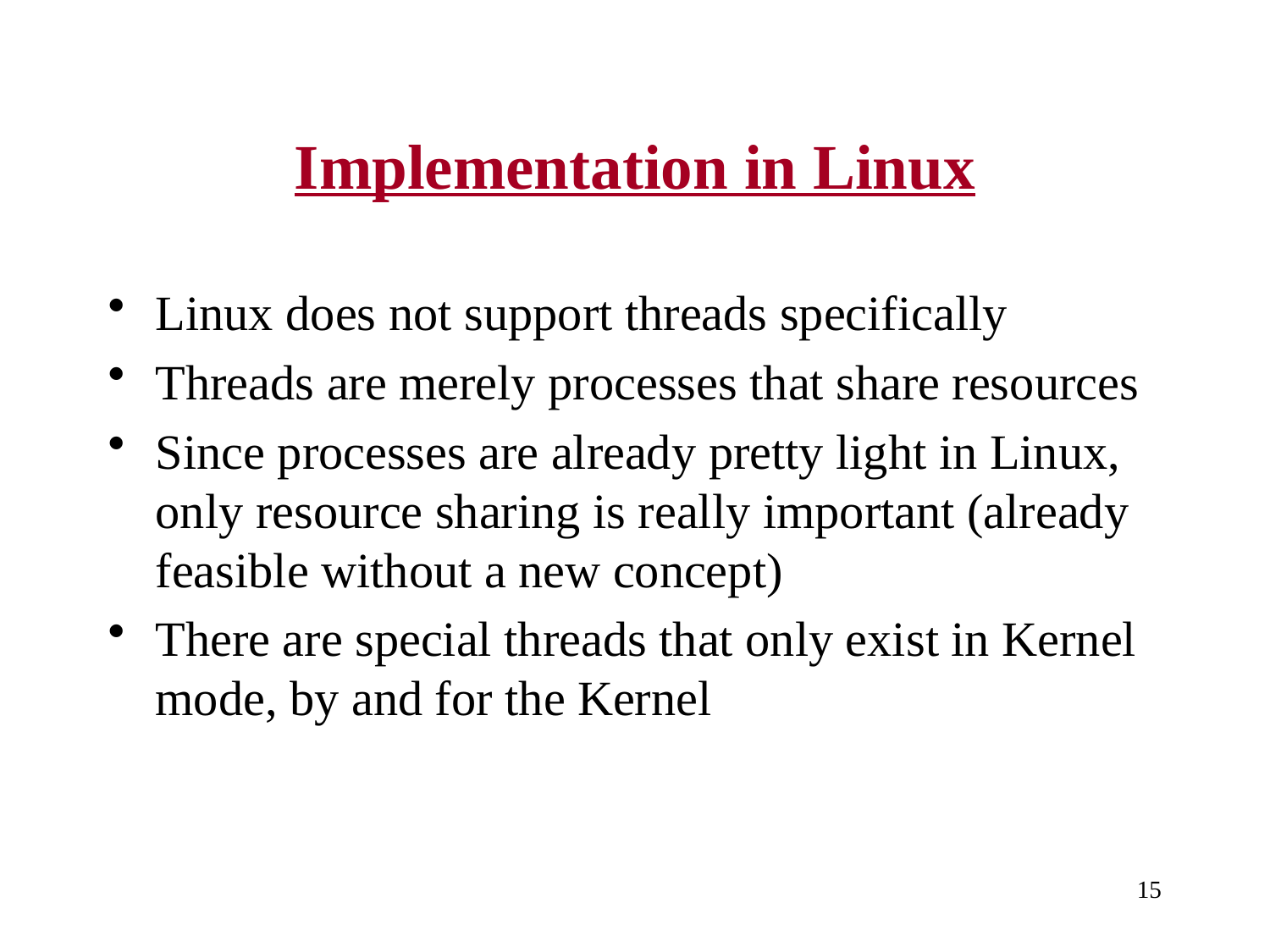

# Implementation in Linux
Linux does not support threads specifically
Threads are merely processes that share resources
Since processes are already pretty light in Linux, only resource sharing is really important (already feasible without a new concept)
There are special threads that only exist in Kernel mode, by and for the Kernel
15